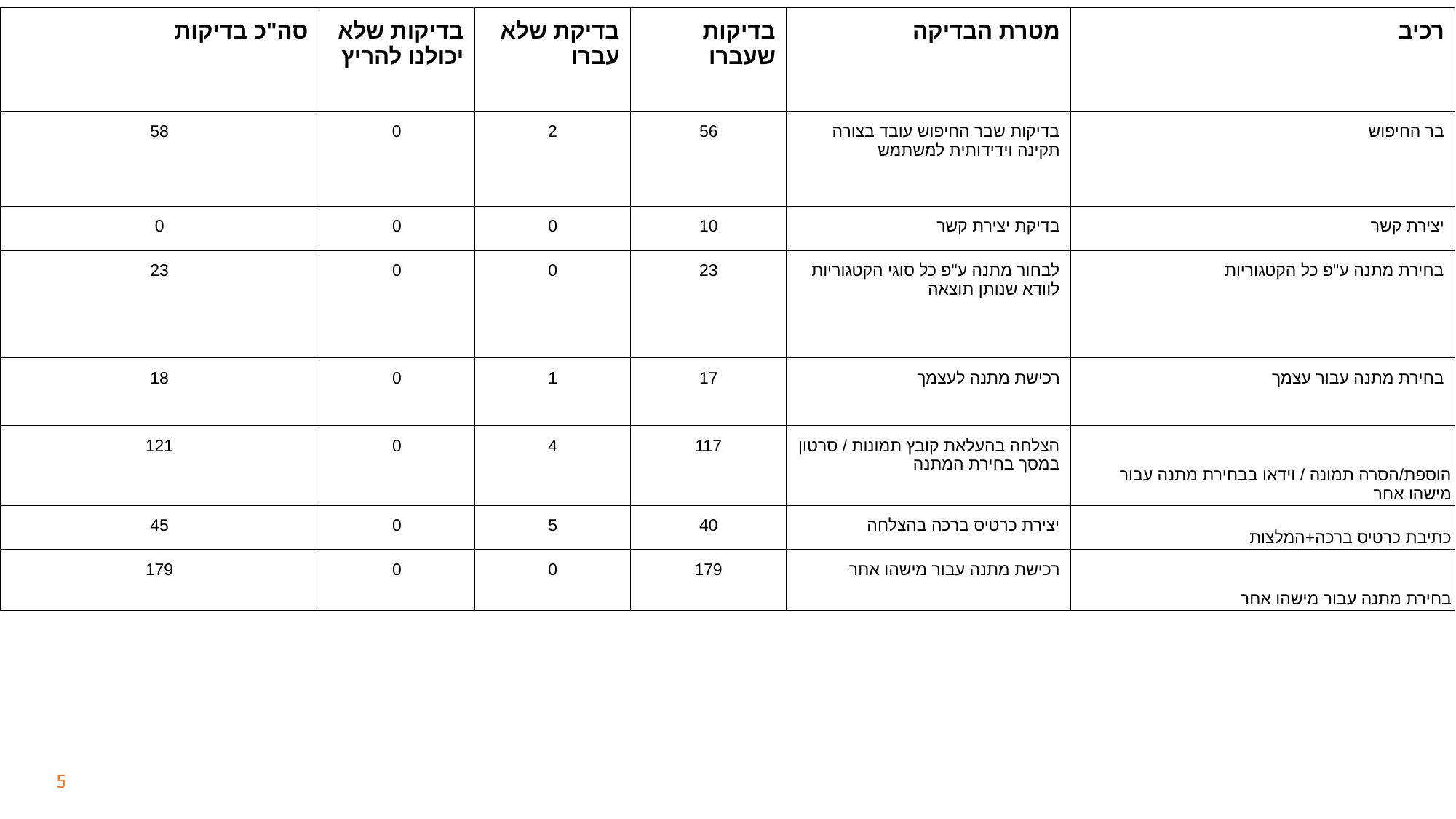

| סה"כ בדיקות | בדיקות שלא יכולנו להריץ | בדיקת שלא עברו | בדיקות שעברו | מטרת הבדיקה | רכיב |
| --- | --- | --- | --- | --- | --- |
| 58 | 0 | 2 | 56 | בדיקות שבר החיפוש עובד בצורה תקינה וידידותית למשתמש | בר החיפוש |
| 0 | 0 | 0 | 10 | בדיקת יצירת קשר | יצירת קשר |
| 23 | 0 | 0 | 23 | לבחור מתנה ע"פ כל סוגי הקטגוריות לוודא שנותן תוצאה | בחירת מתנה ע"פ כל הקטגוריות |
| 18 | 0 | 1 | 17 | רכישת מתנה לעצמך | בחירת מתנה עבור עצמך |
| 121 | 0 | 4 | 117 | הצלחה בהעלאת קובץ תמונות / סרטון במסך בחירת המתנה | הוספת/הסרה תמונה / וידאו בבחירת מתנה עבור מישהו אחר |
| 45 | 0 | 5 | 40 | יצירת כרטיס ברכה בהצלחה | כתיבת כרטיס ברכה+המלצות |
| 179 | 0 | 0 | 179 | רכישת מתנה עבור מישהו אחר | בחירת מתנה עבור מישהו אחר |
5